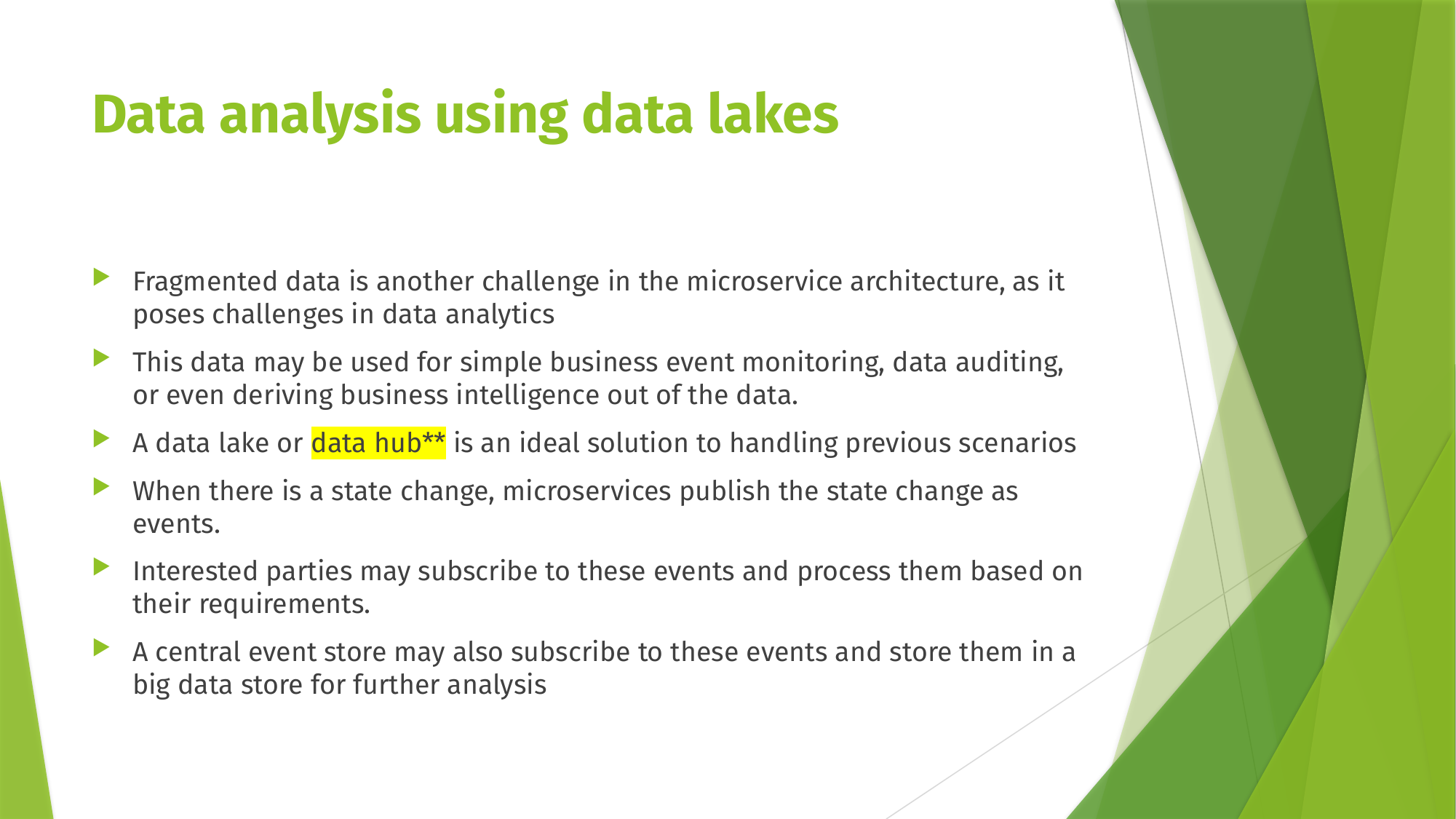

# Data analysis using data lakes
Fragmented data is another challenge in the microservice architecture, as it poses challenges in data analytics
This data may be used for simple business event monitoring, data auditing, or even deriving business intelligence out of the data.
A data lake or data hub** is an ideal solution to handling previous scenarios
When there is a state change, microservices publish the state change as events.
Interested parties may subscribe to these events and process them based on their requirements.
A central event store may also subscribe to these events and store them in a big data store for further analysis